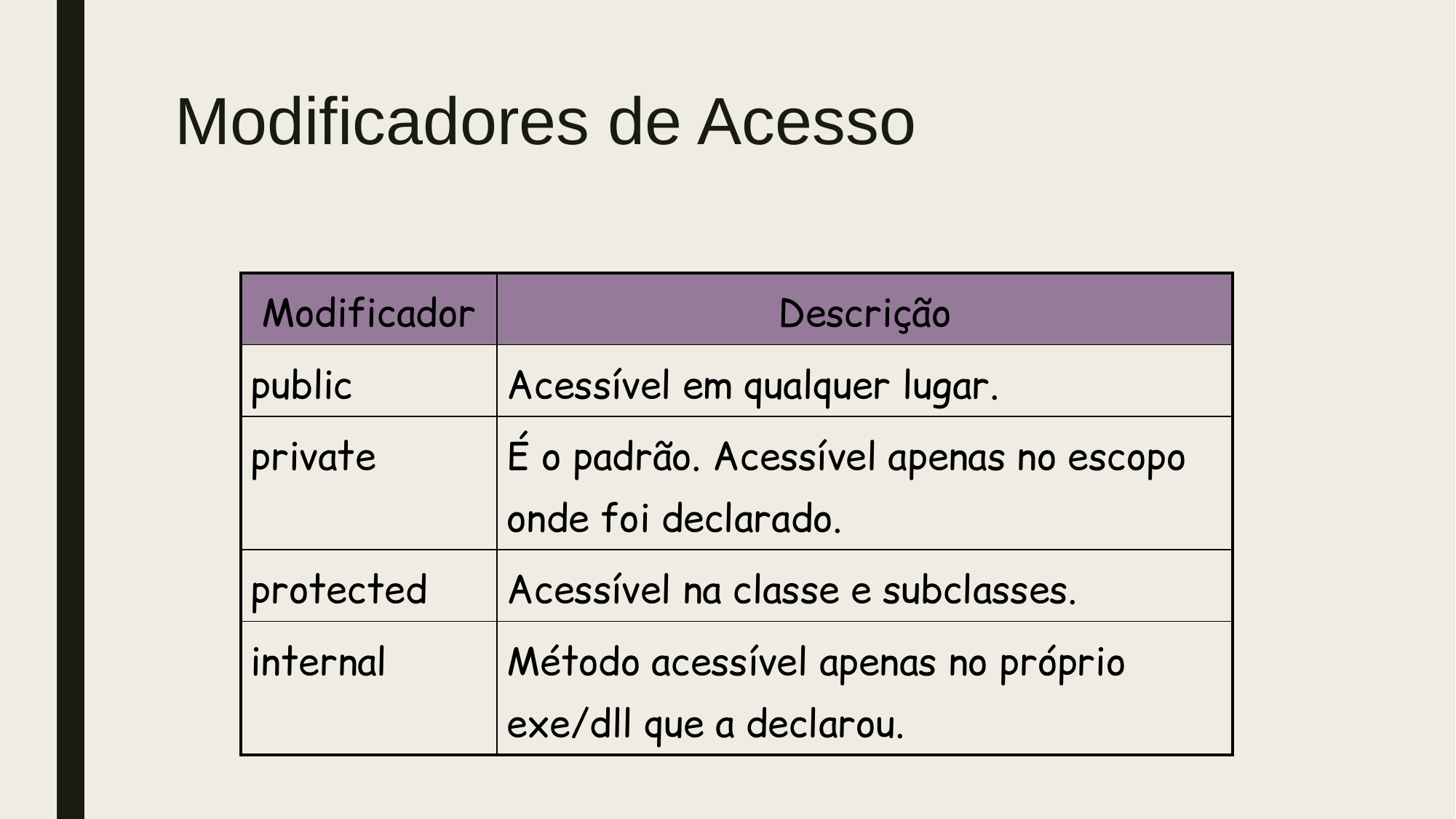

# Modificadores de Acesso
| Modificador | Descrição |
| --- | --- |
| public | Acessível em qualquer lugar. |
| private | É o padrão. Acessível apenas no escopo onde foi declarado. |
| protected | Acessível na classe e subclasses. |
| internal | Método acessível apenas no próprio exe/dll que a declarou. |